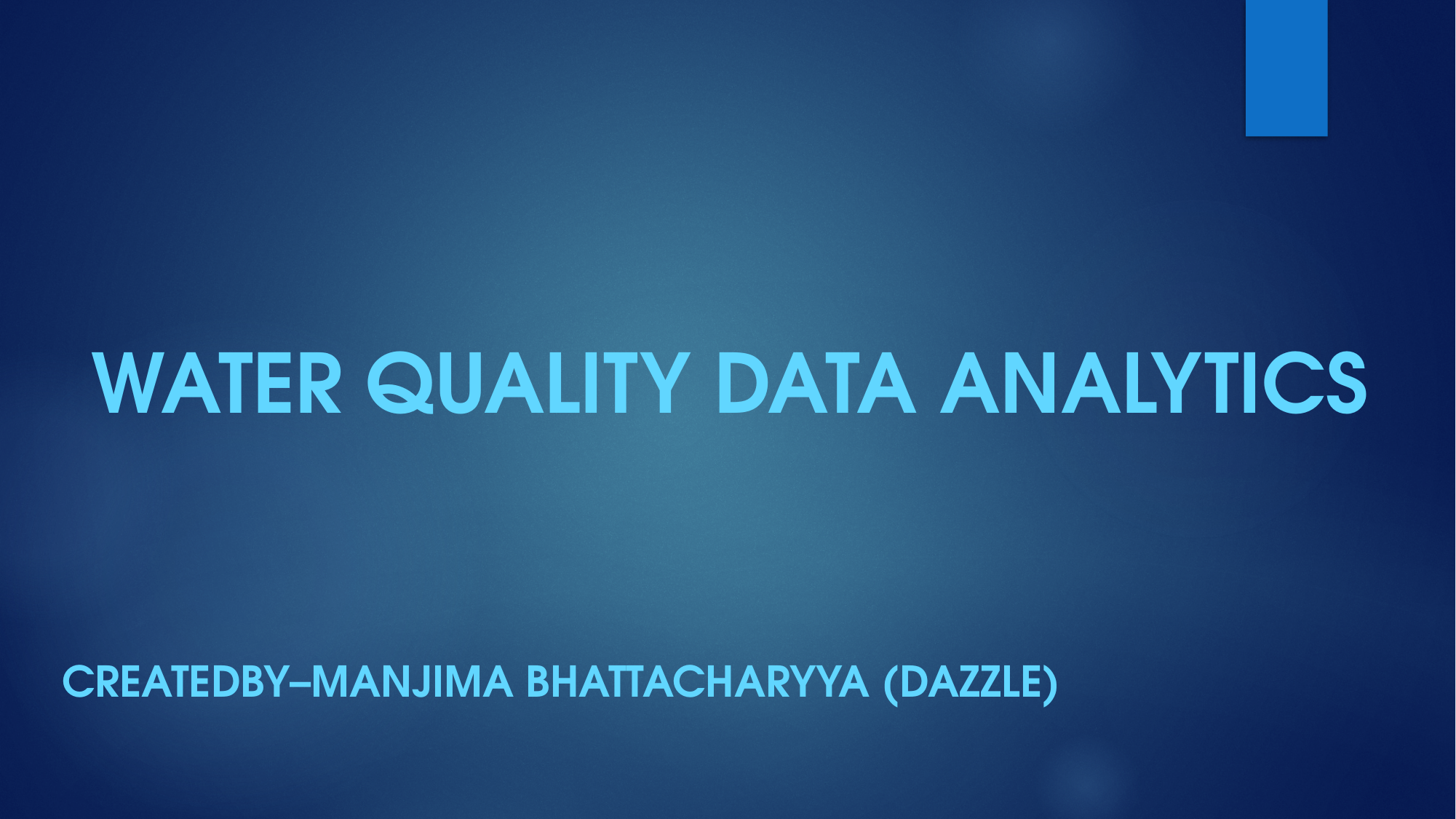

WATER QUALITY DATA ANALYTICS

CREATEDBY–MANJIMA BHATTACHARYYA (DAZZLE)